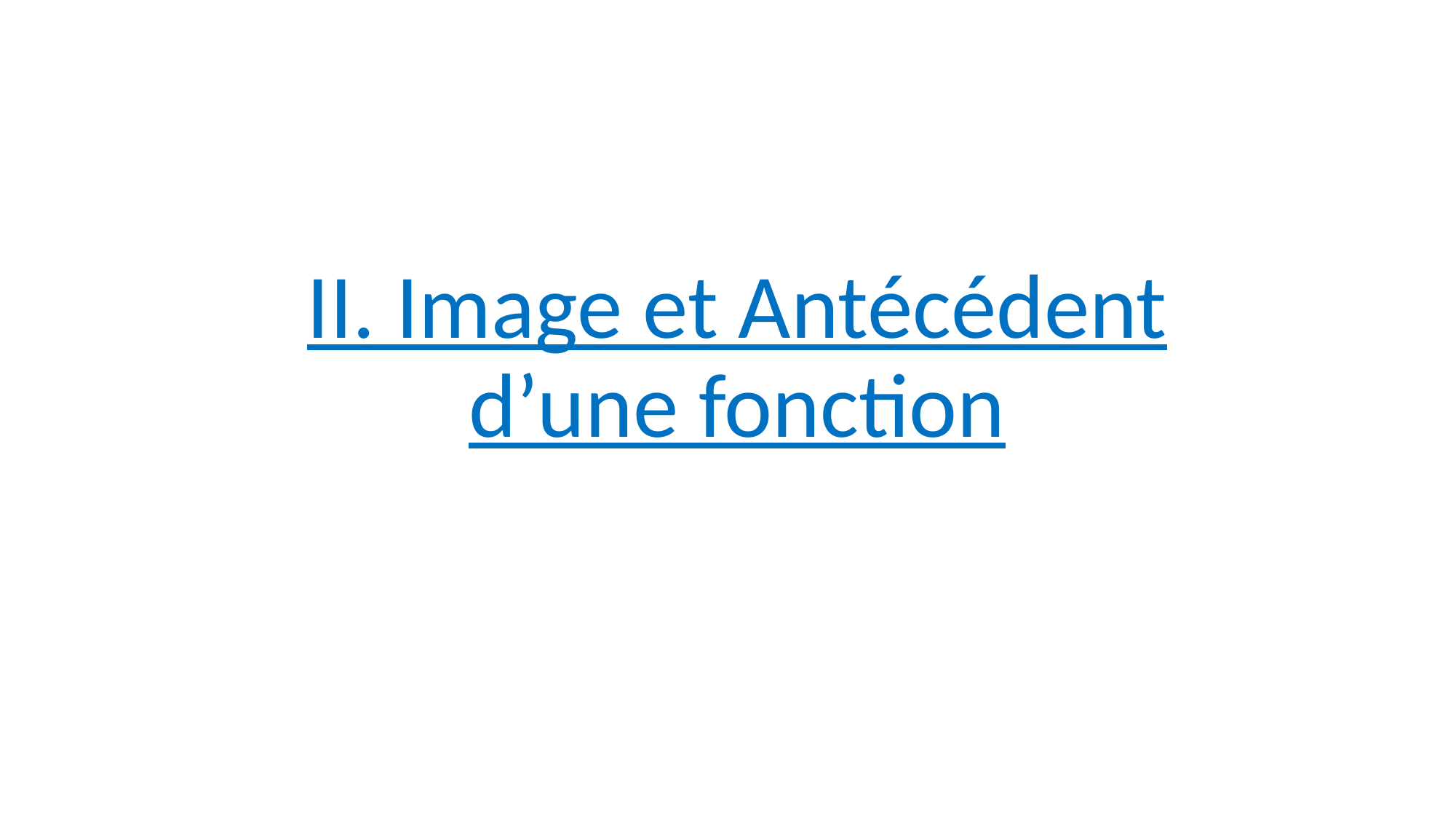

# II. Image et Antécédent d’une fonction